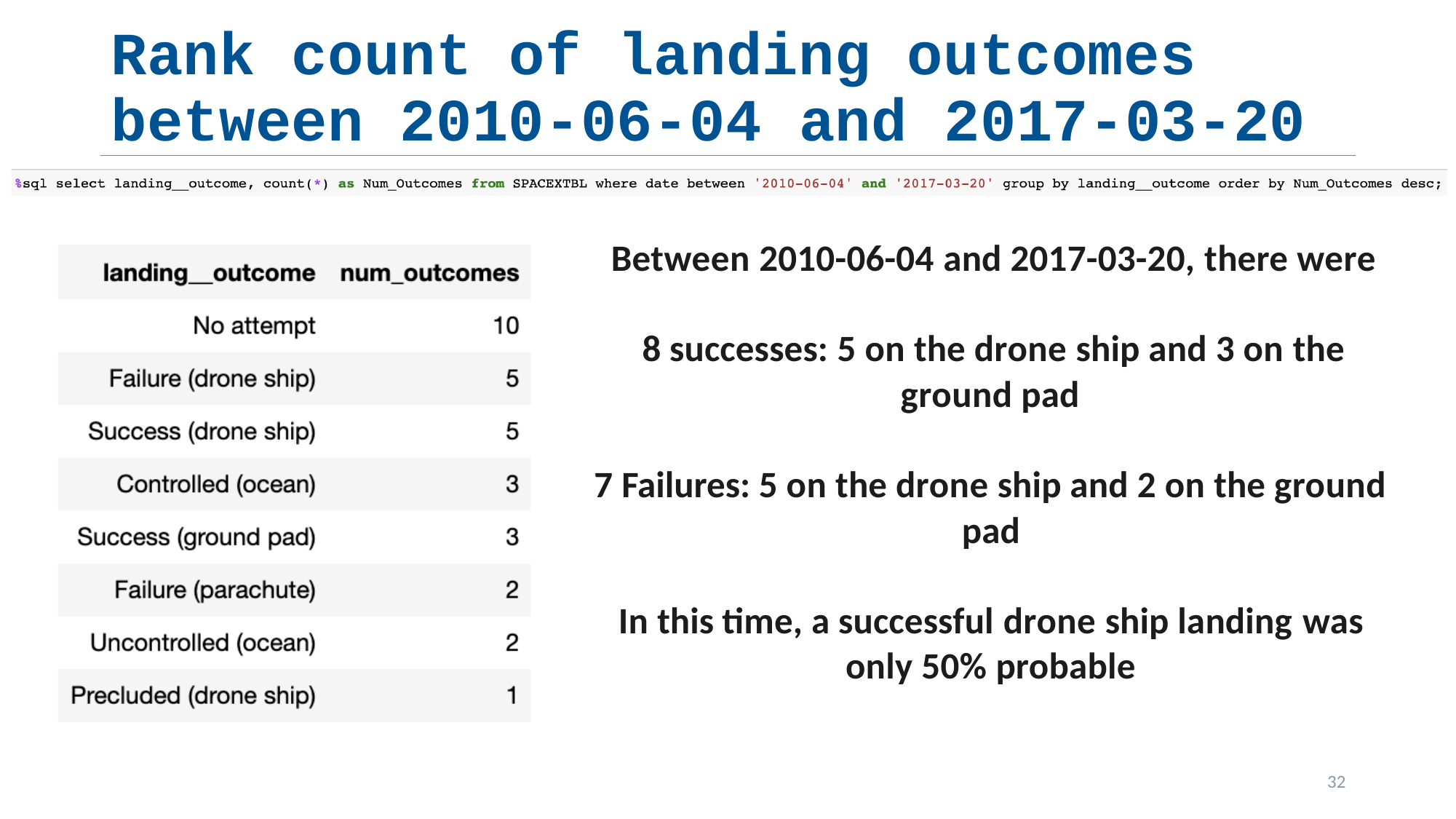

# Rank count of landing outcomes  between 2010-06-04 and 2017-03-20

Between 2010-06-04 and 2017-03-20, there were

8 successes: 5 on the drone ship and 3 on the
ground pad

7 Failures: 5 on the drone ship and 2 on the ground
pad

In this time, a successful drone ship landing was
only 50% probable

32